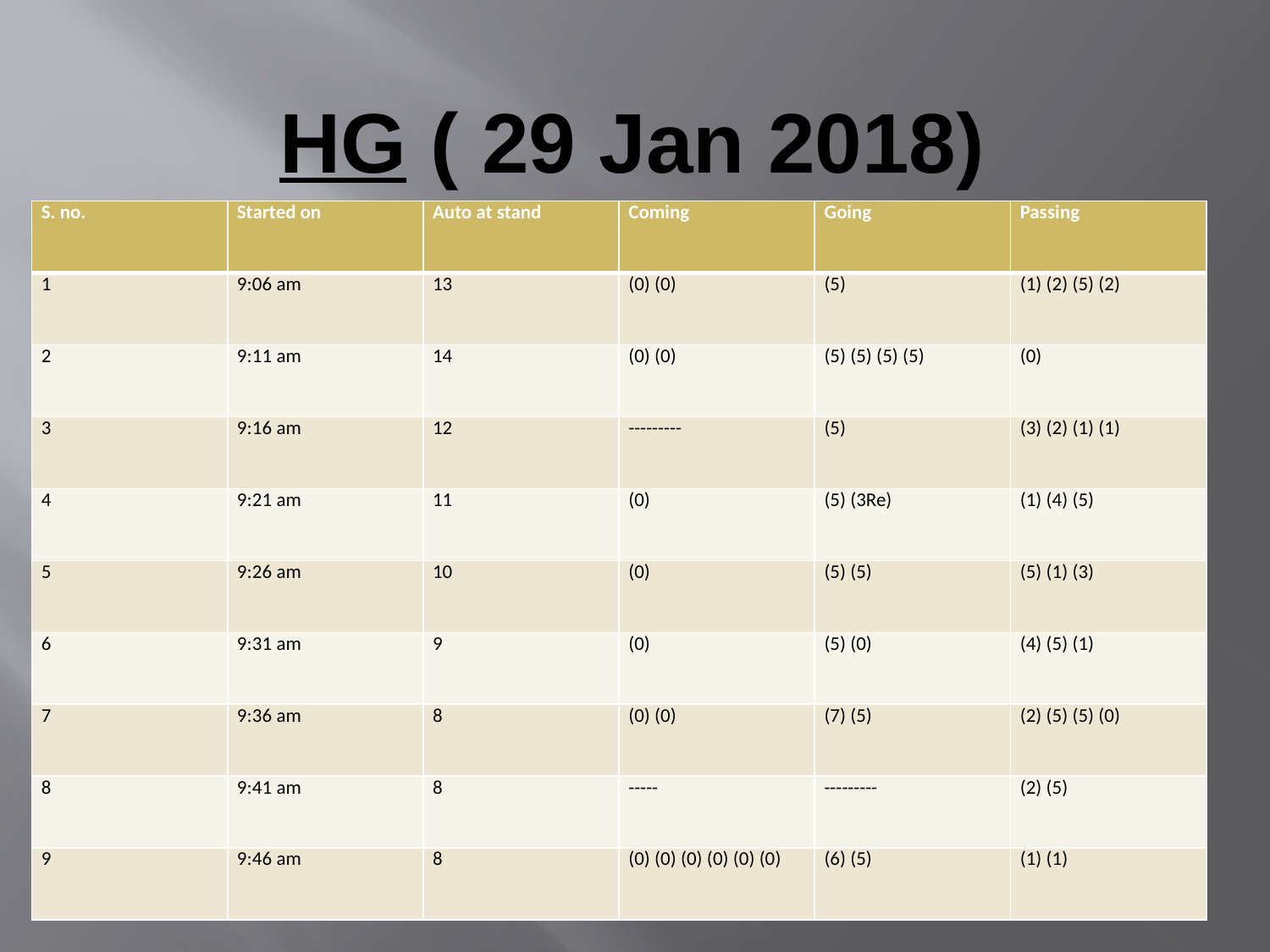

# HG ( 29 Jan 2018)

| S. no. | Started on | Auto at stand | Coming | Going | Passing |
| --- | --- | --- | --- | --- | --- |
| 1 | 9:06 am | 13 | (0) (0) | (5) | (1) (2) (5) (2) |
| 2 | 9:11 am | 14 | (0) (0) | (5) (5) (5) (5) | (0) |
| 3 | 9:16 am | 12 | --------- | (5) | (3) (2) (1) (1) |
| 4 | 9:21 am | 11 | (0) | (5) (3Re) | (1) (4) (5) |
| 5 | 9:26 am | 10 | (0) | (5) (5) | (5) (1) (3) |
| 6 | 9:31 am | 9 | (0) | (5) (0) | (4) (5) (1) |
| 7 | 9:36 am | 8 | (0) (0) | (7) (5) | (2) (5) (5) (0) |
| 8 | 9:41 am | 8 | ----- | --------- | (2) (5) |
| 9 | 9:46 am | 8 | (0) (0) (0) (0) (0) (0) | (6) (5) | (1) (1) |